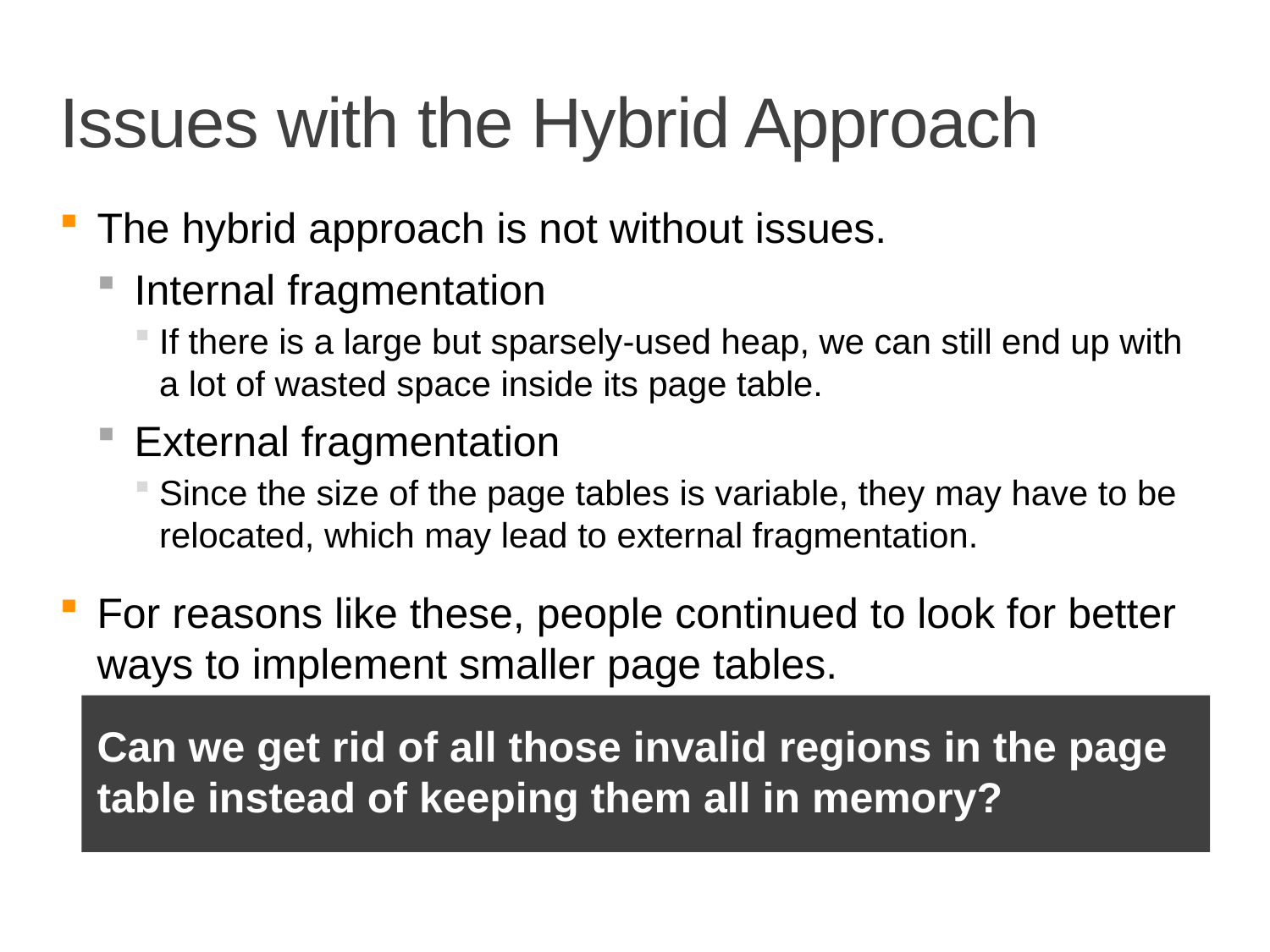

# Issues with the Hybrid Approach
The hybrid approach is not without issues.
Internal fragmentation
If there is a large but sparsely-used heap, we can still end up with a lot of wasted space inside its page table.
External fragmentation
Since the size of the page tables is variable, they may have to be relocated, which may lead to external fragmentation.
For reasons like these, people continued to look for better ways to implement smaller page tables.
Can we get rid of all those invalid regions in the page table instead of keeping them all in memory?